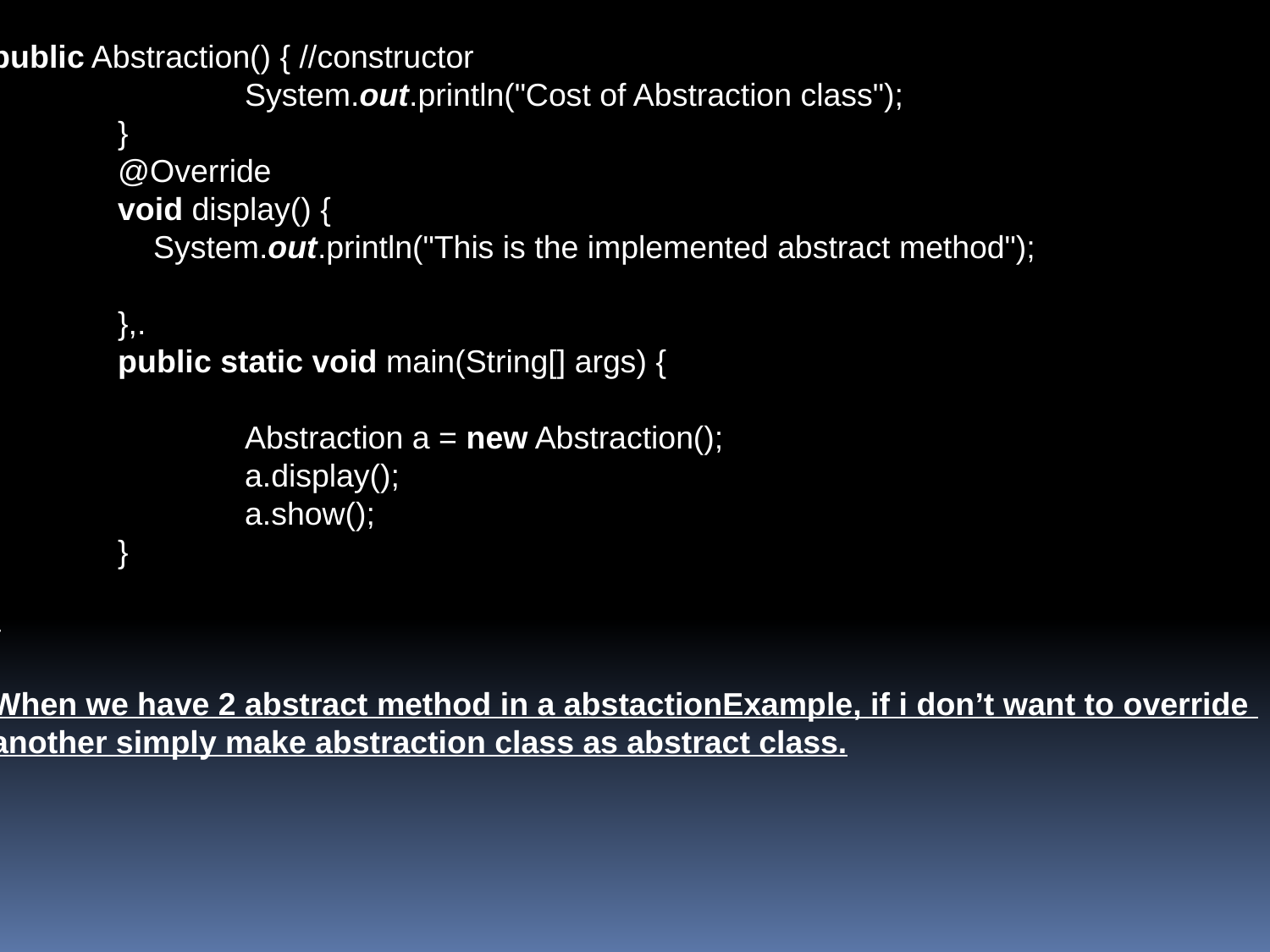

public Abstraction() { //constructor
		System.out.println("Cost of Abstraction class");
	}
	@Override
	void display() {
	    System.out.println("This is the implemented abstract method");

	},.
	public static void main(String[] args) {

		Abstraction a = new Abstraction();
		a.display();
		a.show();
	}

}

When we have 2 abstract method in a abstactionExample, if i don’t want to override
another simply make abstraction class as abstract class.